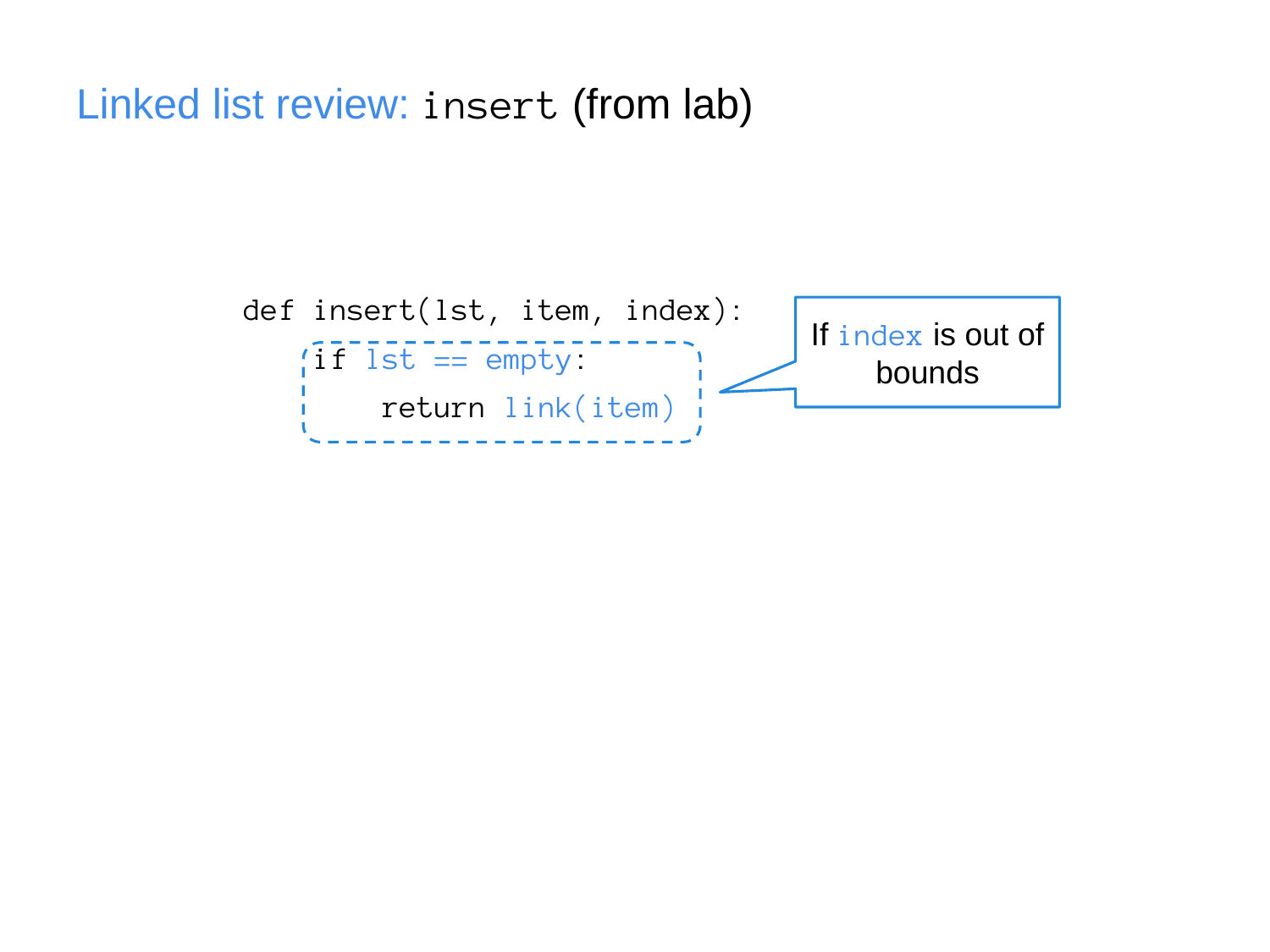

# Linked list review: insert (from lab)
def insert(lst, item, index):
    if lst == empty:
        return link(item)

If index is out of bounds